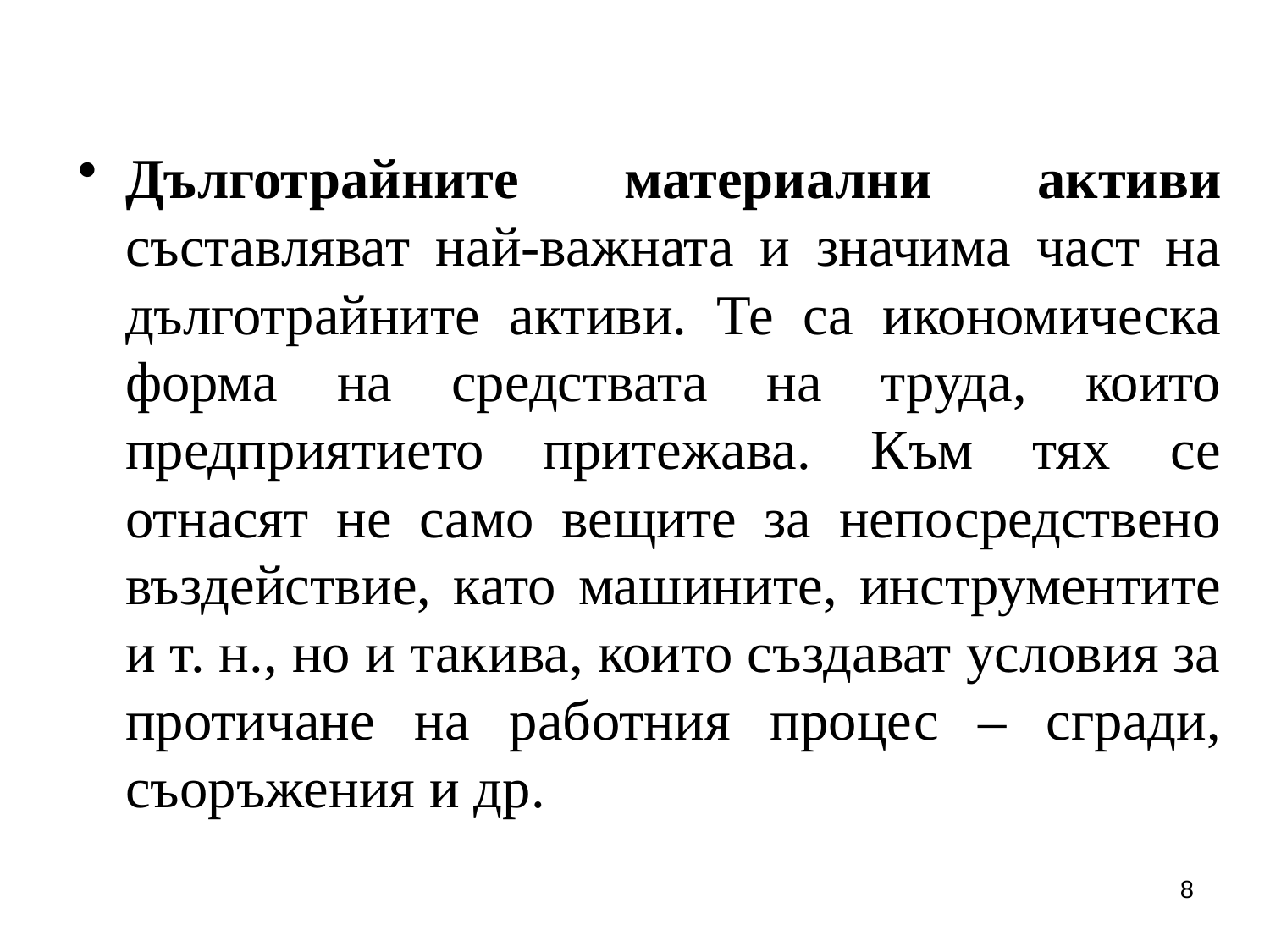

Дълготрайните материални активи съставляват най-важната и значима част на дълготрайните активи. Те са икономическа форма на средствата на труда, които предприятието притежава. Към тях се отнасят не само вещите за непосредствено въздействие, като машините, инструментите и т. н., но и такива, които създават условия за протичане на работния процес – сгради, съоръжения и др.
8